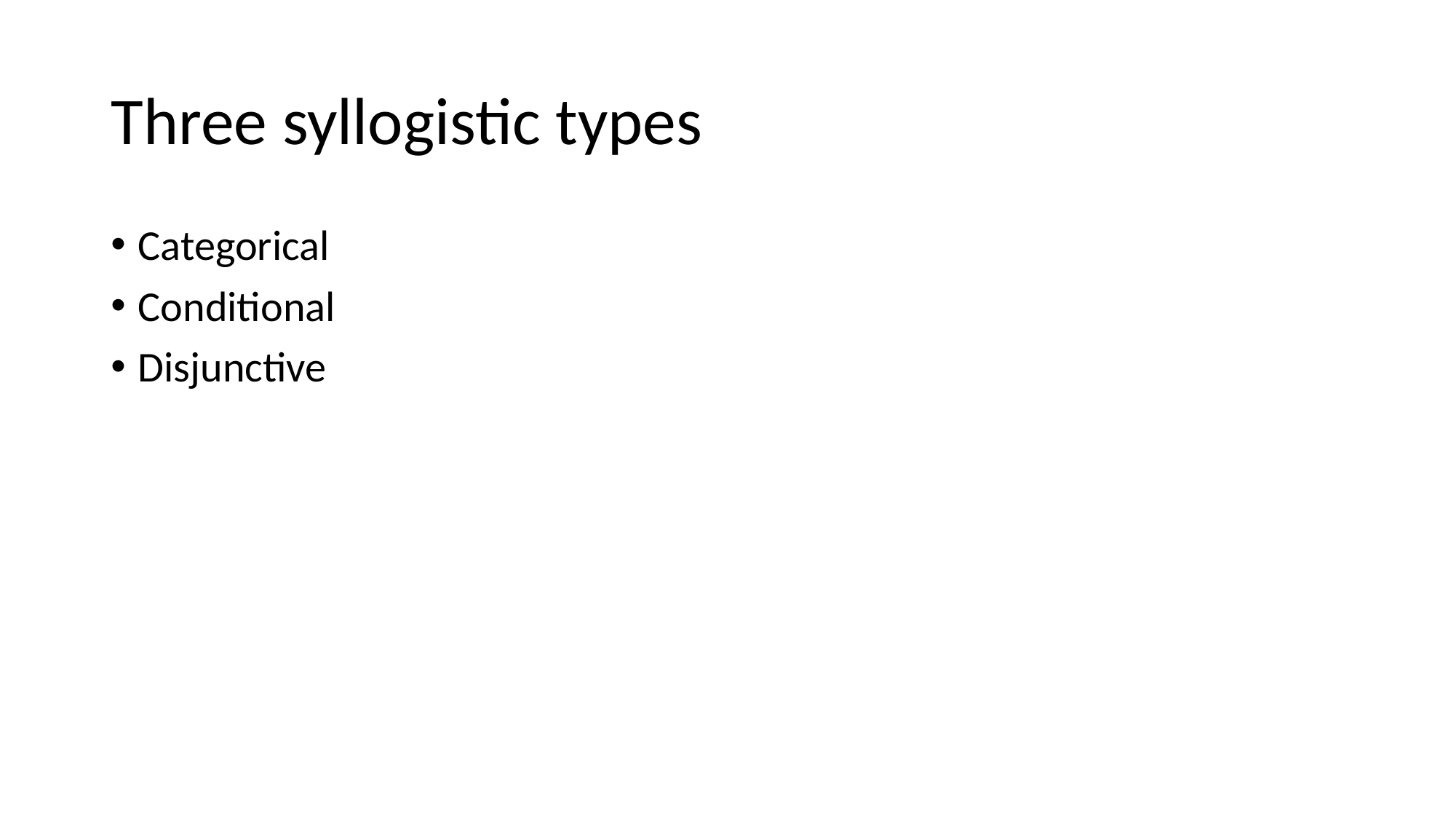

# Three syllogistic types
Categorical
Conditional
Disjunctive